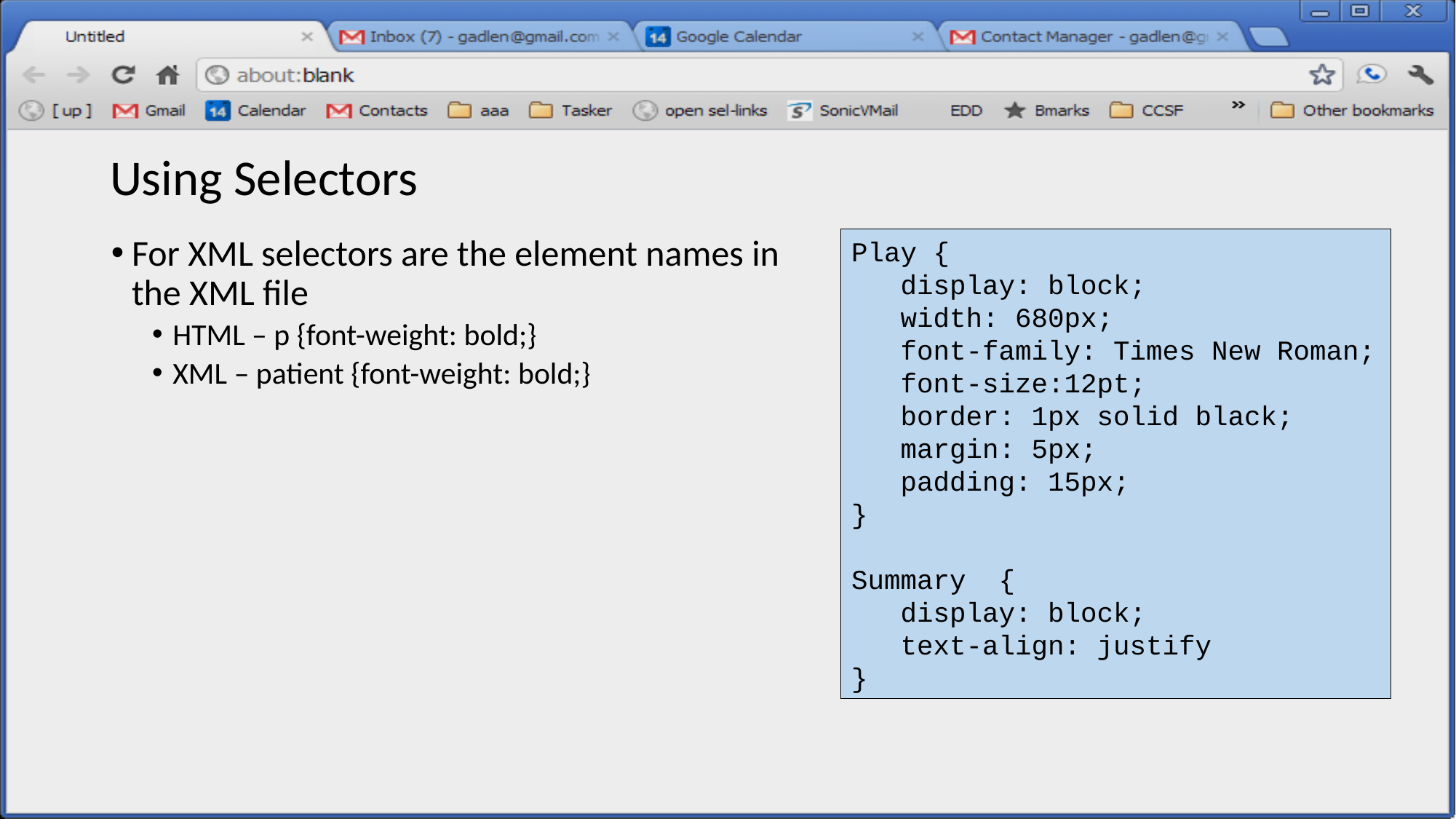

3
# Using Selectors
For XML selectors are the element names in the XML file
HTML – p {font-weight: bold;}
XML – patient {font-weight: bold;}

Play {
   display: block;
   width: 680px;
   font-family: Times New Roman;
   font-size:12pt;
   border: 1px solid black;
   margin: 5px;
   padding: 15px;
}

Summary  {
   display: block;
   text-align: justify
}